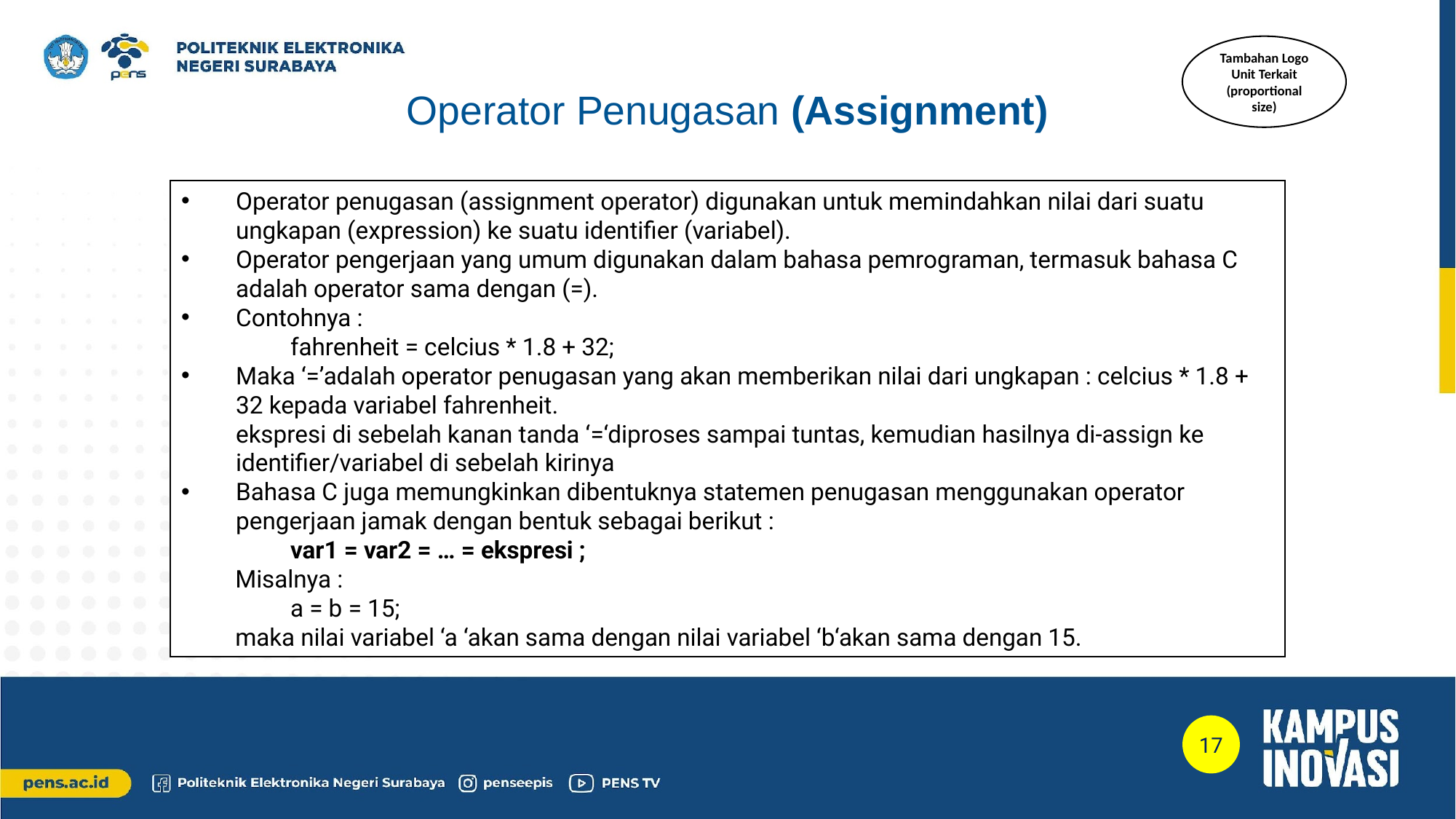

Tambahan Logo Unit Terkait (proportional size)
Operator Penugasan (Assignment)
Operator penugasan (assignment operator) digunakan untuk memindahkan nilai dari suatu ungkapan (expression) ke suatu identifier (variabel).
Operator pengerjaan yang umum digunakan dalam bahasa pemrograman, termasuk bahasa C adalah operator sama dengan (=).
Contohnya :
	fahrenheit = celcius * 1.8 + 32;
Maka ‘=’adalah operator penugasan yang akan memberikan nilai dari ungkapan : celcius * 1.8 + 32 kepada variabel fahrenheit.
ekspresi di sebelah kanan tanda ‘=‘diproses sampai tuntas, kemudian hasilnya di-assign ke identifier/variabel di sebelah kirinya
Bahasa C juga memungkinkan dibentuknya statemen penugasan menggunakan operator pengerjaan jamak dengan bentuk sebagai berikut :
	var1 = var2 = … = ekspresi ;
         Misalnya :
	a = b = 15;
         maka nilai variabel ‘a ‘akan sama dengan nilai variabel ‘b‘akan sama dengan 15.

17